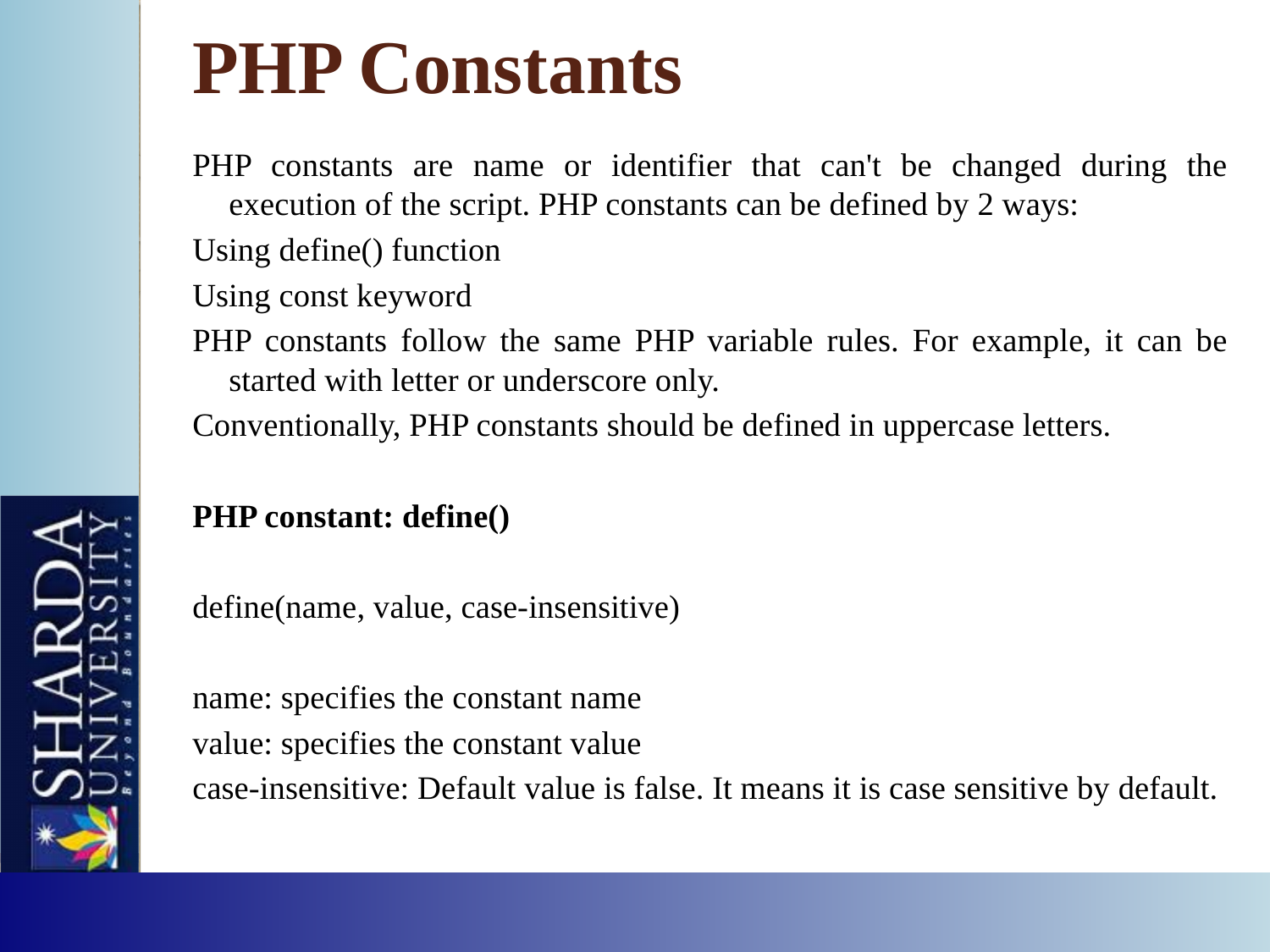

# PHP Constants
PHP constants are name or identifier that can't be changed during the execution of the script. PHP constants can be defined by 2 ways:
Using define() function
Using const keyword
PHP constants follow the same PHP variable rules. For example, it can be started with letter or underscore only.
Conventionally, PHP constants should be defined in uppercase letters.

PHP constant: define()

define(name, value, case-insensitive)

name: specifies the constant name
value: specifies the constant value
case-insensitive: Default value is false. It means it is case sensitive by default.